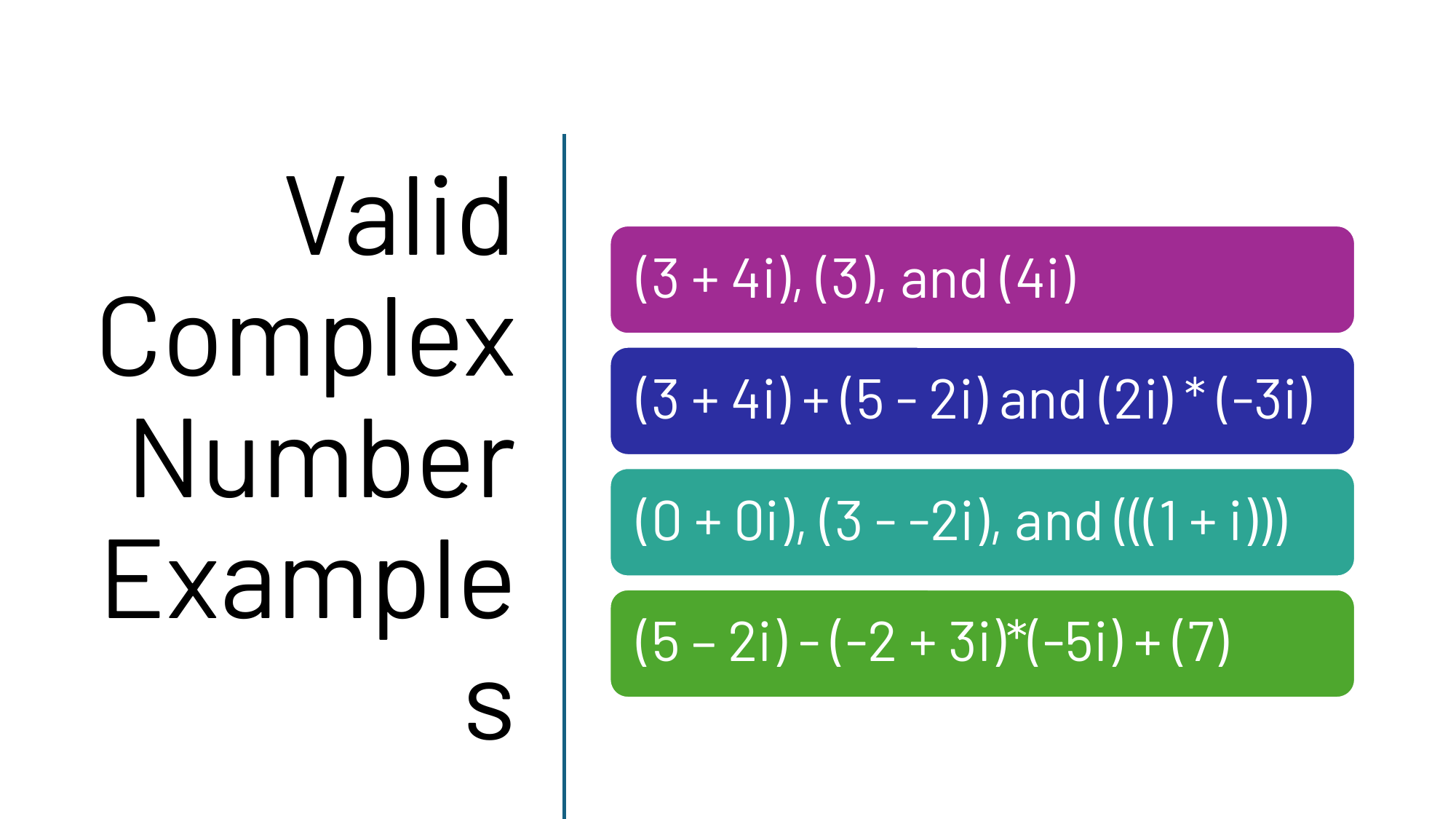

# Valid Complex Number Examples
(3 + 4i), (3), and (4i)
(3 + 4i) + (5 - 2i) and (2i) * (-3i)
(0 + 0i), (3 - -2i), and (((1 + i)))
(5 – 2i) - (-2 + 3i)*(-5i) + (7)